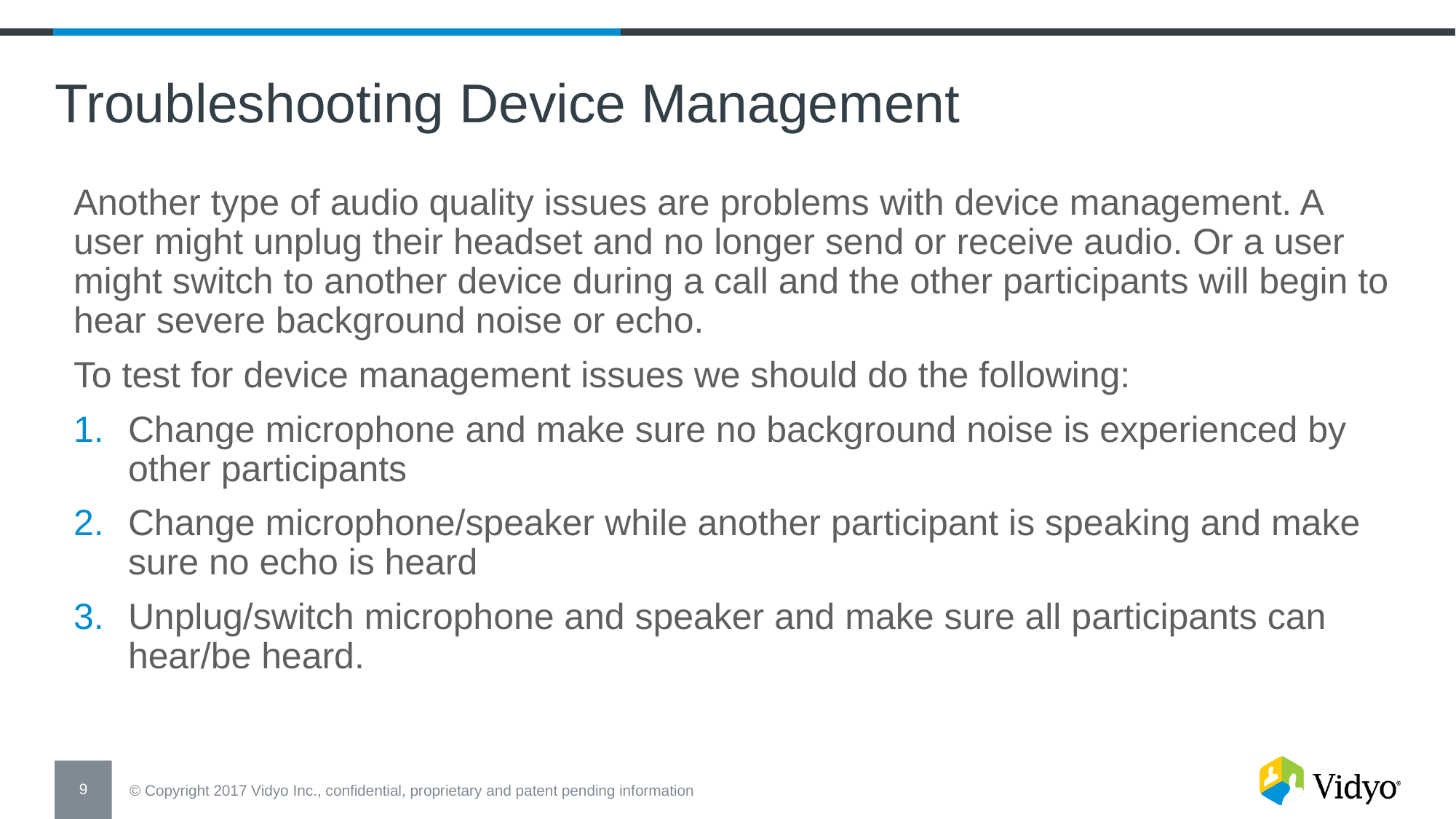

Troubleshooting Device Management
Another type of audio quality issues are problems with device management. A user might unplug their headset and no longer send or receive audio. Or a user might switch to another device during a call and the other participants will begin to hear severe background noise or echo.
To test for device management issues we should do the following:
Change microphone and make sure no background noise is experienced by other participants
Change microphone/speaker while another participant is speaking and make sure no echo is heard
Unplug/switch microphone and speaker and make sure all participants can hear/be heard.